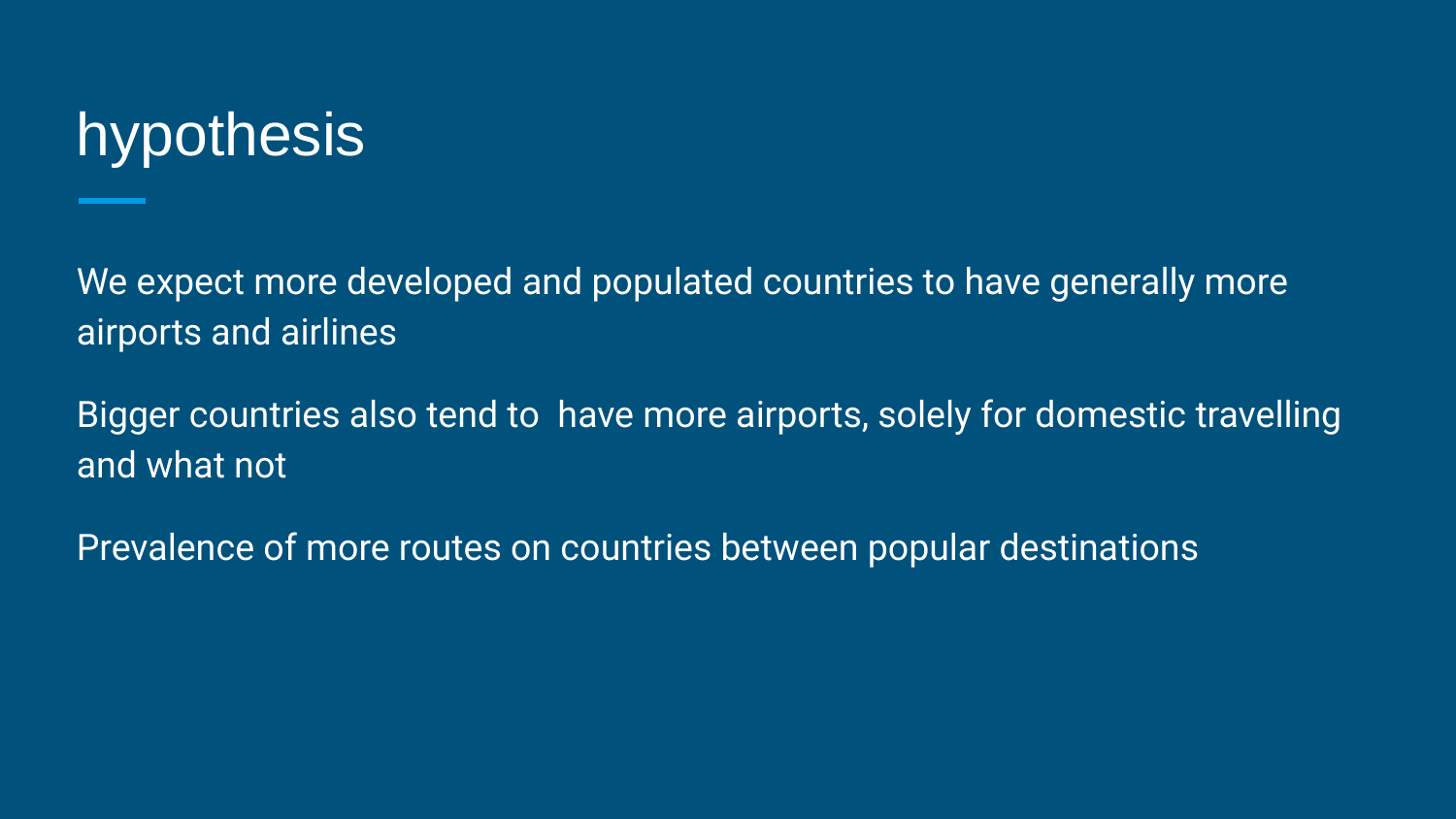

# hypothesis
We expect more developed and populated countries to have generally more airports and airlines
Bigger countries also tend to  have more airports, solely for domestic travelling and what not
Prevalence of more routes on countries between popular destinations